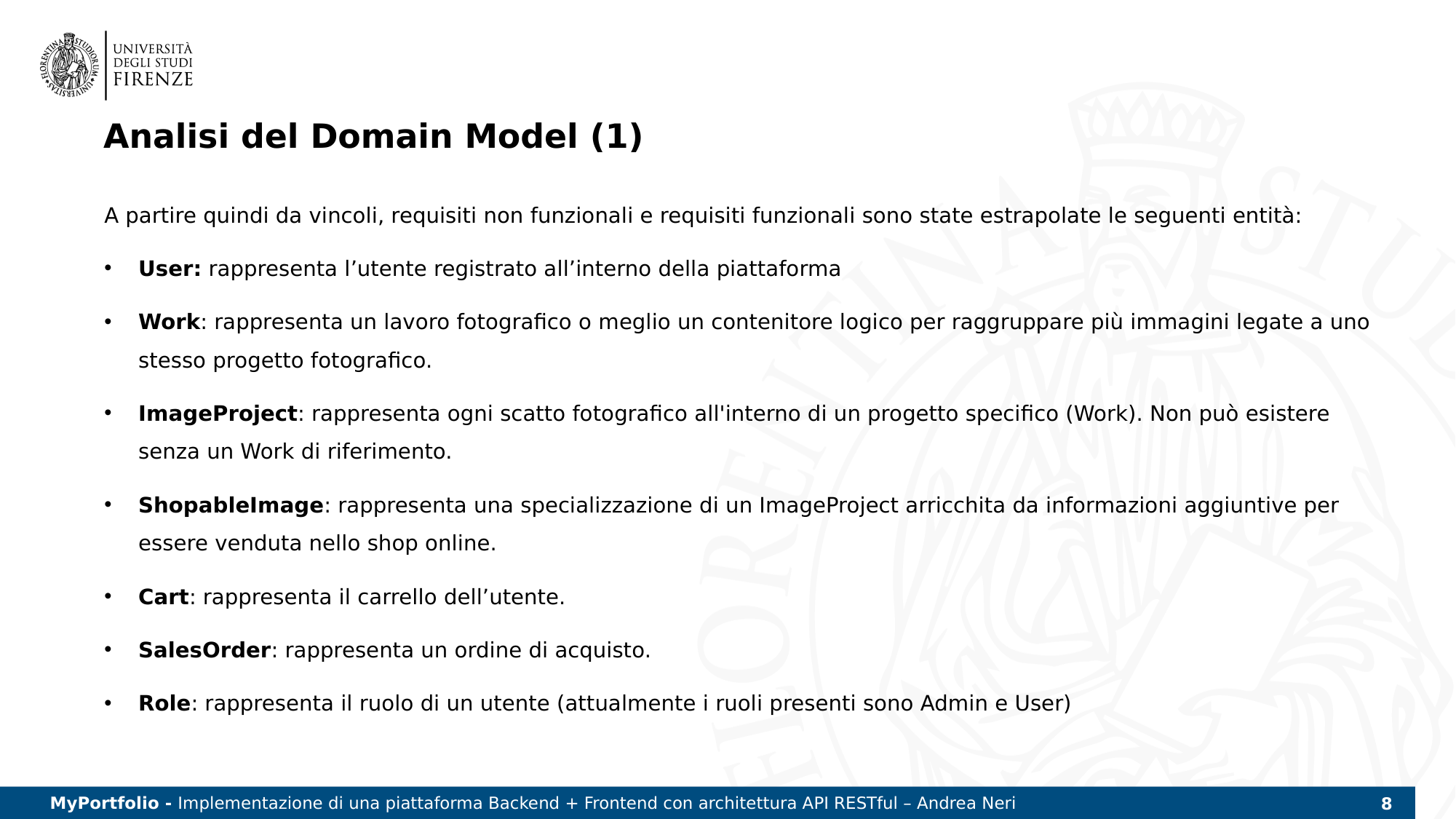

# Analisi del Domain Model (1)
A partire quindi da vincoli, requisiti non funzionali e requisiti funzionali sono state estrapolate le seguenti entità:
User: rappresenta l’utente registrato all’interno della piattaforma
Work: rappresenta un lavoro fotografico o meglio un contenitore logico per raggruppare più immagini legate a uno stesso progetto fotografico.
ImageProject: rappresenta ogni scatto fotografico all'interno di un progetto specifico (Work). Non può esistere senza un Work di riferimento.
ShopableImage: rappresenta una specializzazione di un ImageProject arricchita da informazioni aggiuntive per essere venduta nello shop online.
Cart: rappresenta il carrello dell’utente.
SalesOrder: rappresenta un ordine di acquisto.
Role: rappresenta il ruolo di un utente (attualmente i ruoli presenti sono Admin e User)
MyPortfolio - Implementazione di una piattaforma Backend + Frontend con architettura API RESTful – Andrea Neri